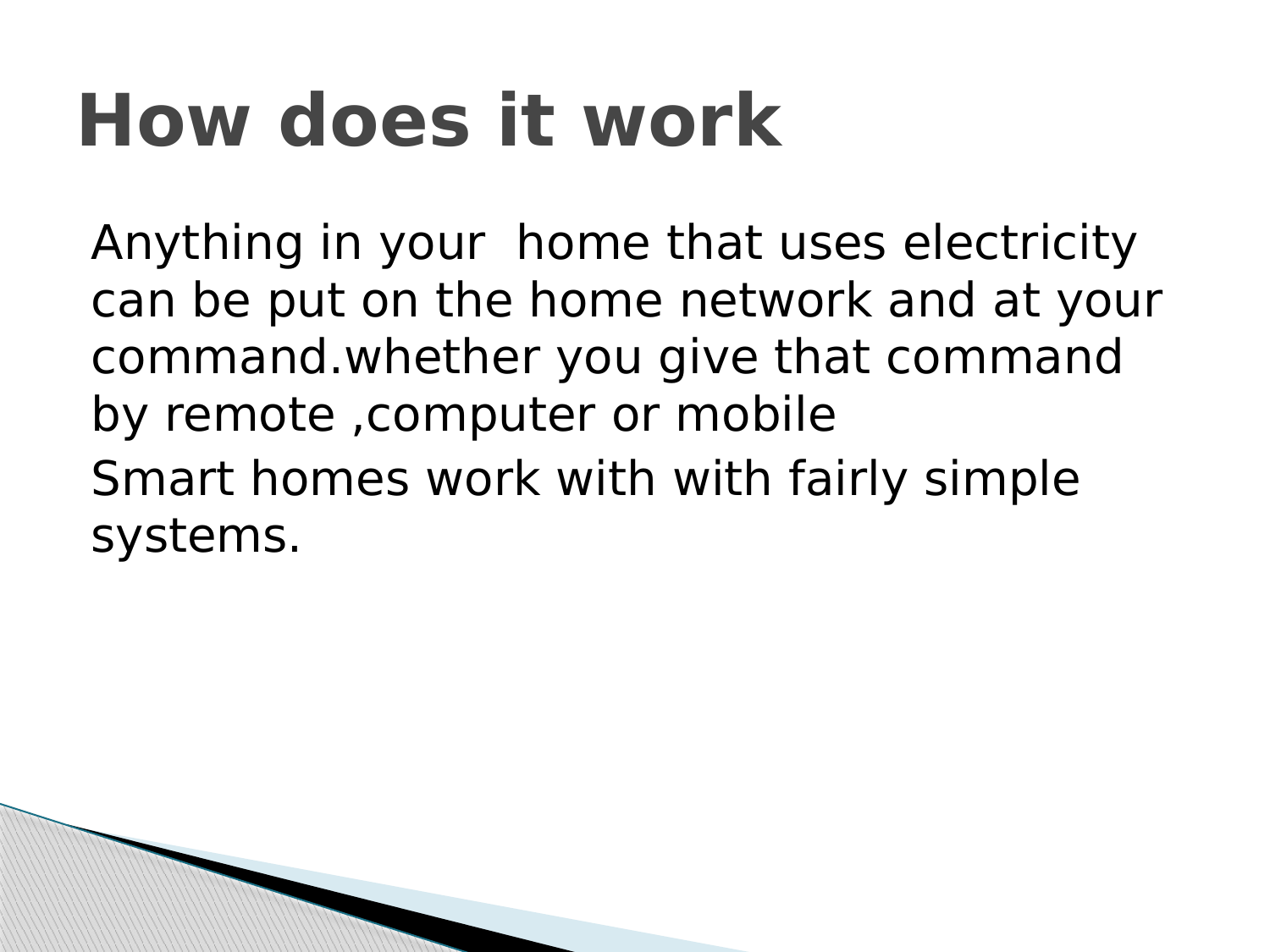

# How does it work
Anything in your  home that uses electricity can be put on the home network and at your command.whether you give that command by remote ,computer or mobile
Smart homes work with with fairly simple systems.